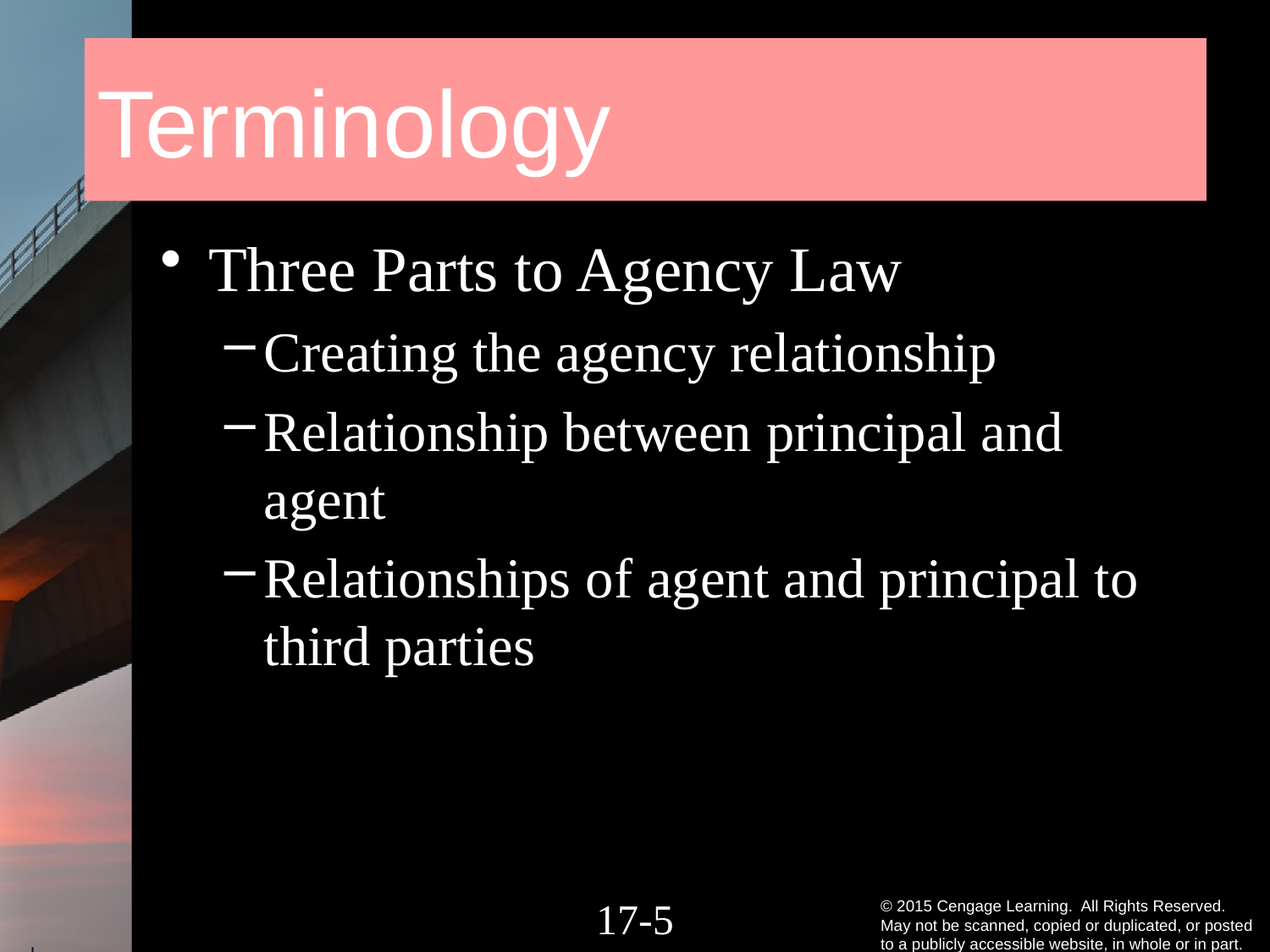

# Terminology
Three Parts to Agency Law
Creating the agency relationship
Relationship between principal and agent
Relationships of agent and principal to third parties
17-5